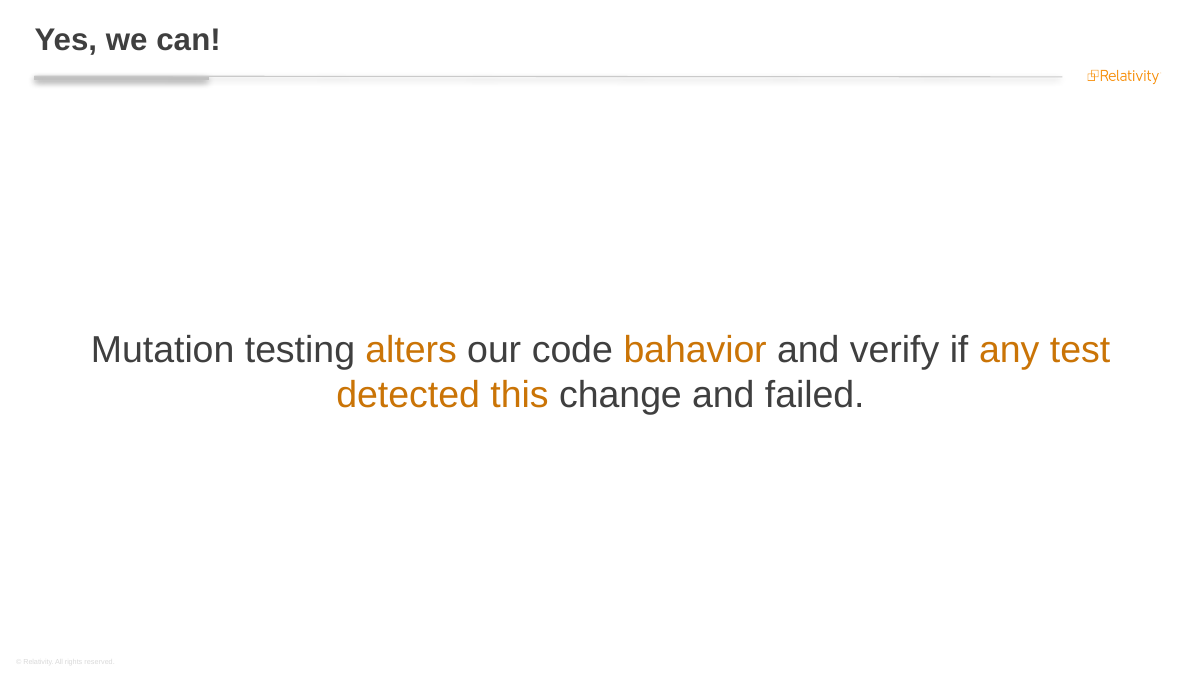

# Yes, we can!

Mutation testing alters our code bahavior and verify if any test detected this change and failed.